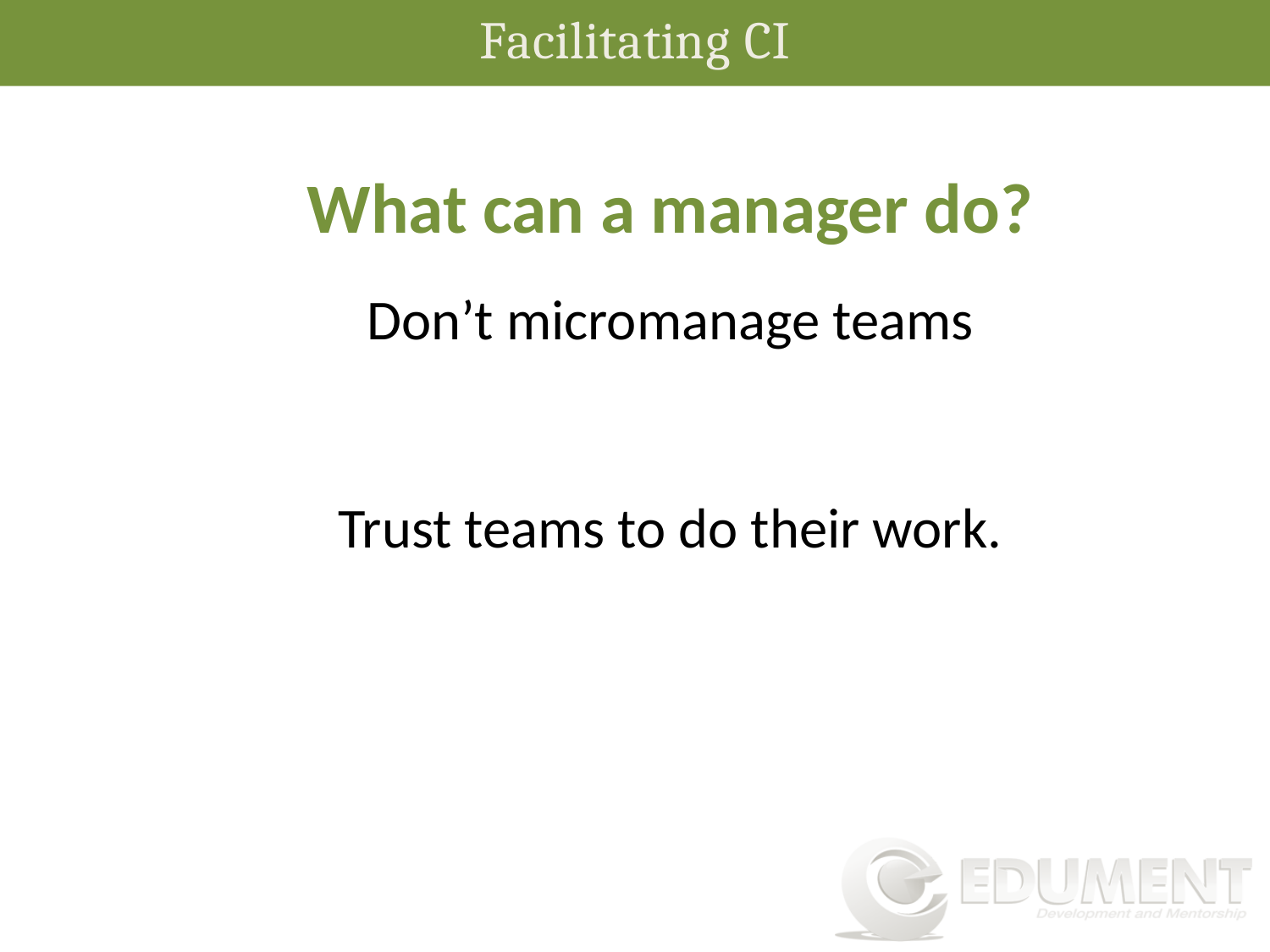

Facilitating CI
What can a manager do?
Don’t micromanage teams

Trust teams to do their work.